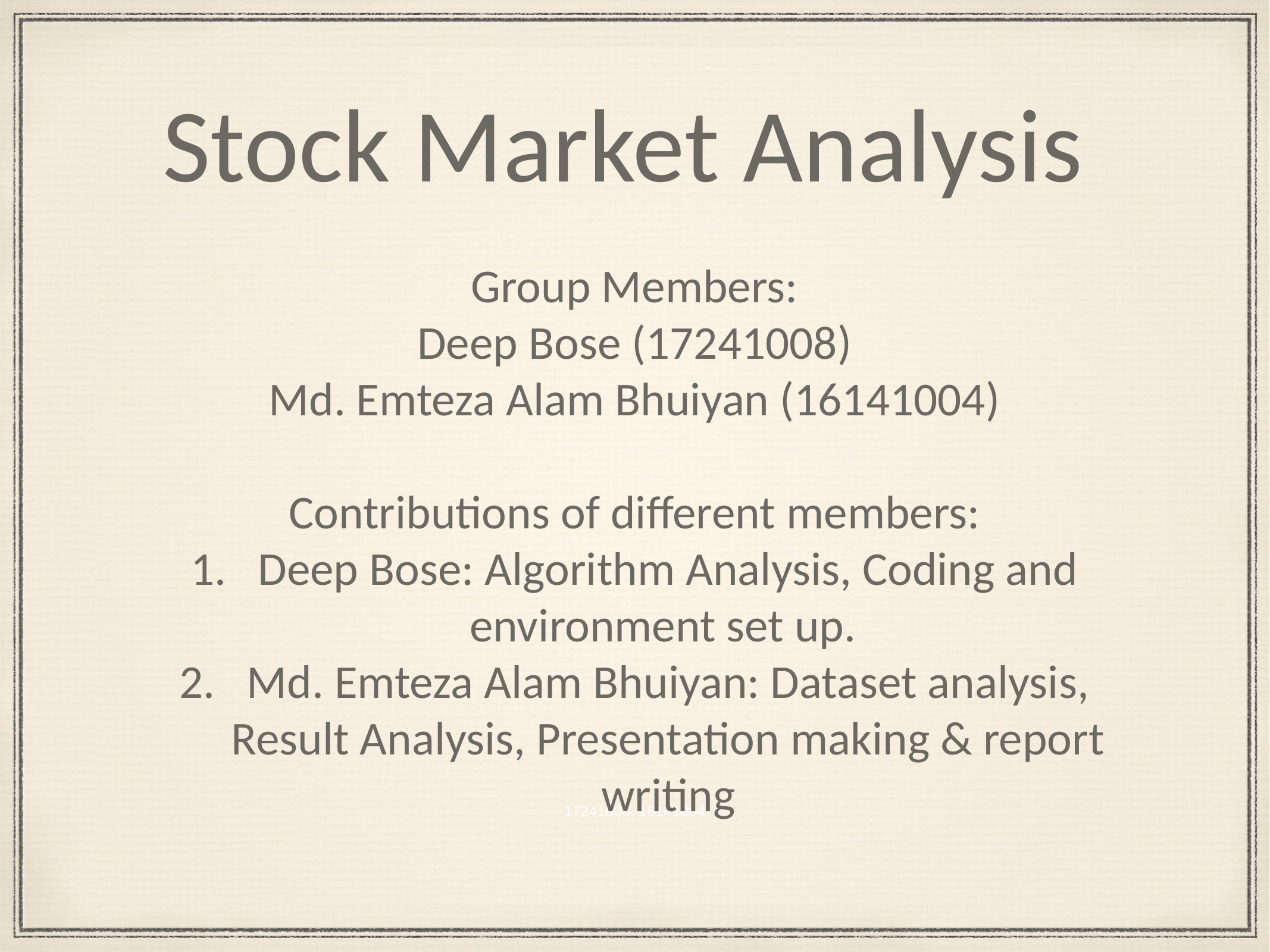

Stock Market Analysis
Group Members:
Deep Bose (17241008)
Md. Emteza Alam Bhuiyan (16141004)

Contributions of different members:
Deep Bose: Algorithm Analysis, Coding and environment set up.
Md. Emteza Alam Bhuiyan: Dataset analysis, Result Analysis, Presentation making & report writing

17241008, 16141004